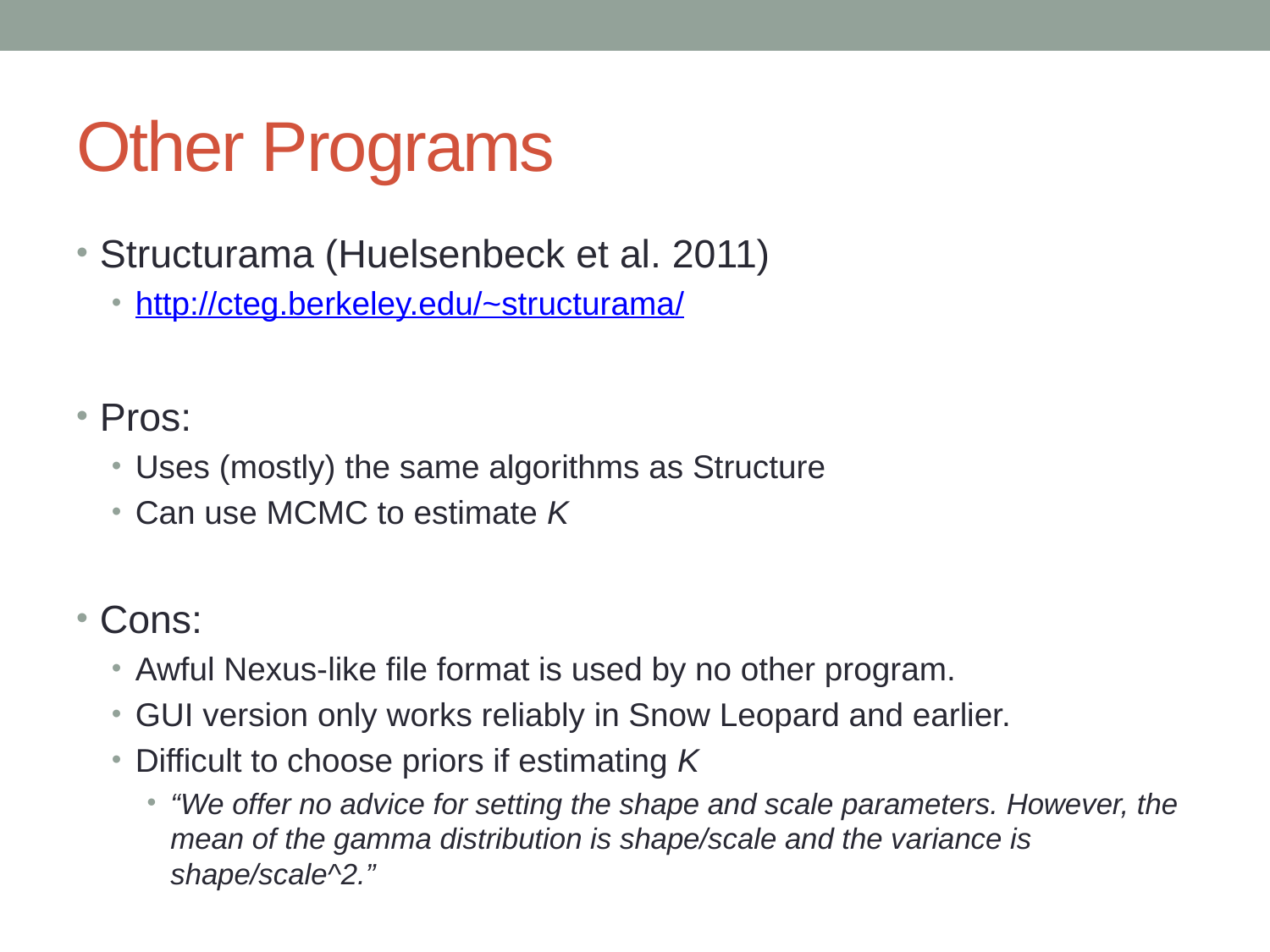

# Other Programs
Structurama (Huelsenbeck et al. 2011)
http://cteg.berkeley.edu/~structurama/

Pros:
Uses (mostly) the same algorithms as Structure
Can use MCMC to estimate K

Cons:
Awful Nexus-like file format is used by no other program.
GUI version only works reliably in Snow Leopard and earlier.
Difficult to choose priors if estimating K
“We offer no advice for setting the shape and scale parameters. However, the mean of the gamma distribution is shape/scale and the variance is shape/scale^2.”